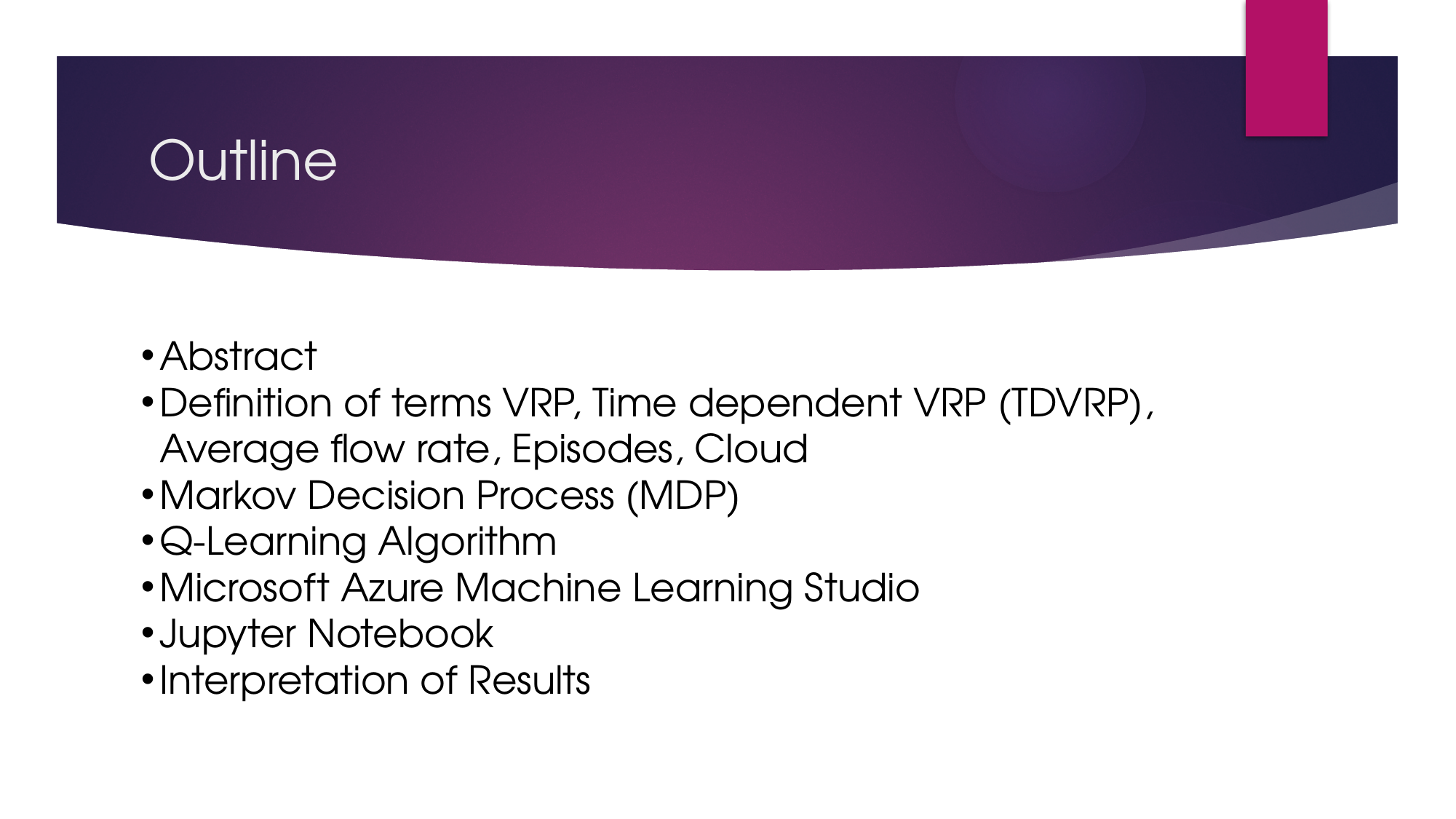

# Outline

Abstract
Definition of terms VRP, Time dependent VRP (TDVRP), Average flow rate, Episodes, Cloud
Markov Decision Process (MDP)
Q-Learning Algorithm
Microsoft Azure Machine Learning Studio
Jupyter Notebook
Interpretation of Results